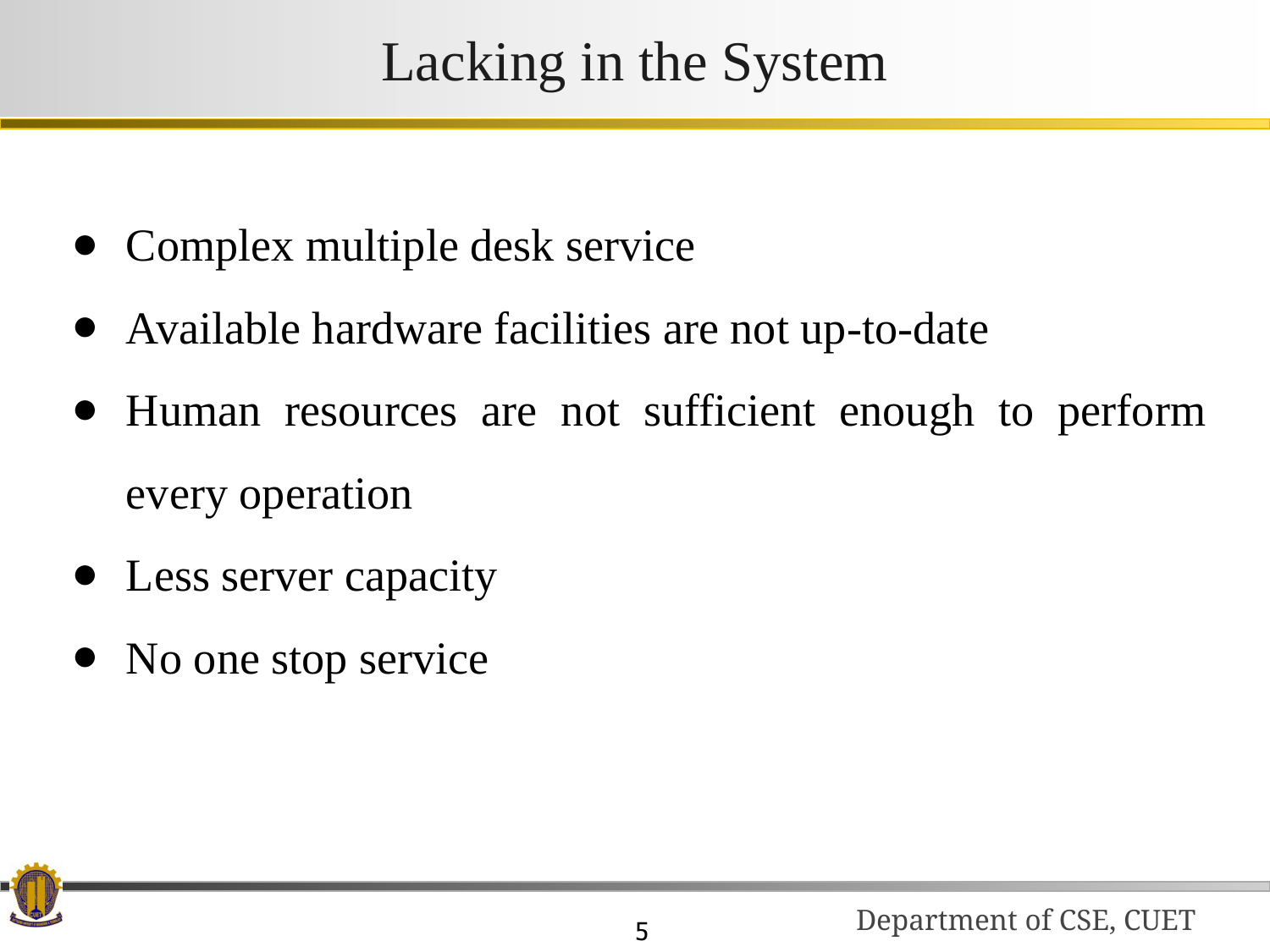

# Lacking in the System
Complex multiple desk service
Available hardware facilities are not up-to-date
Human resources are not sufficient enough to perform every operation
Less server capacity
No one stop service